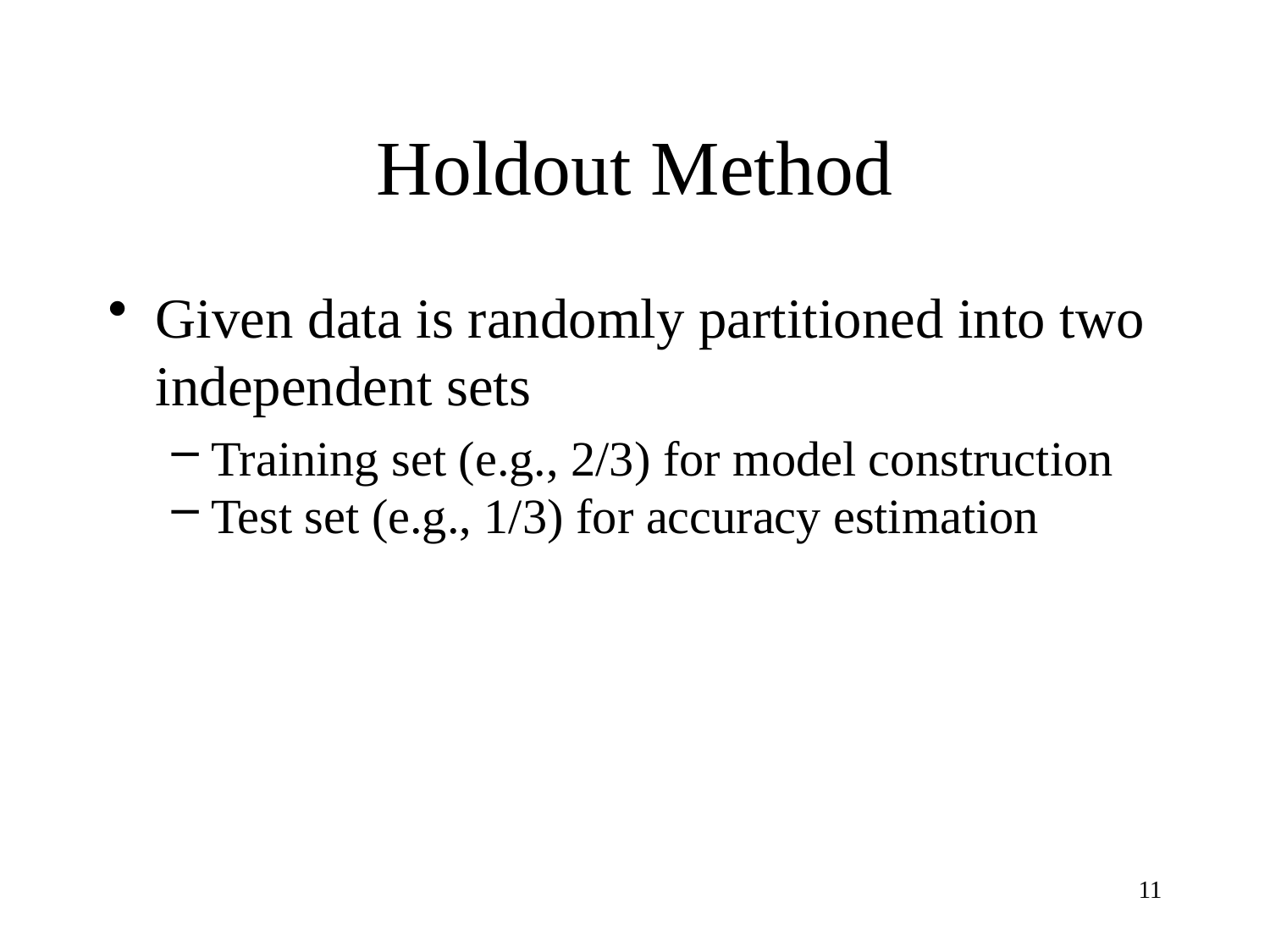

# Holdout Method
Given data is randomly partitioned into two independent sets
Training set (e.g., 2/3) for model construction
Test set (e.g., 1/3) for accuracy estimation

11